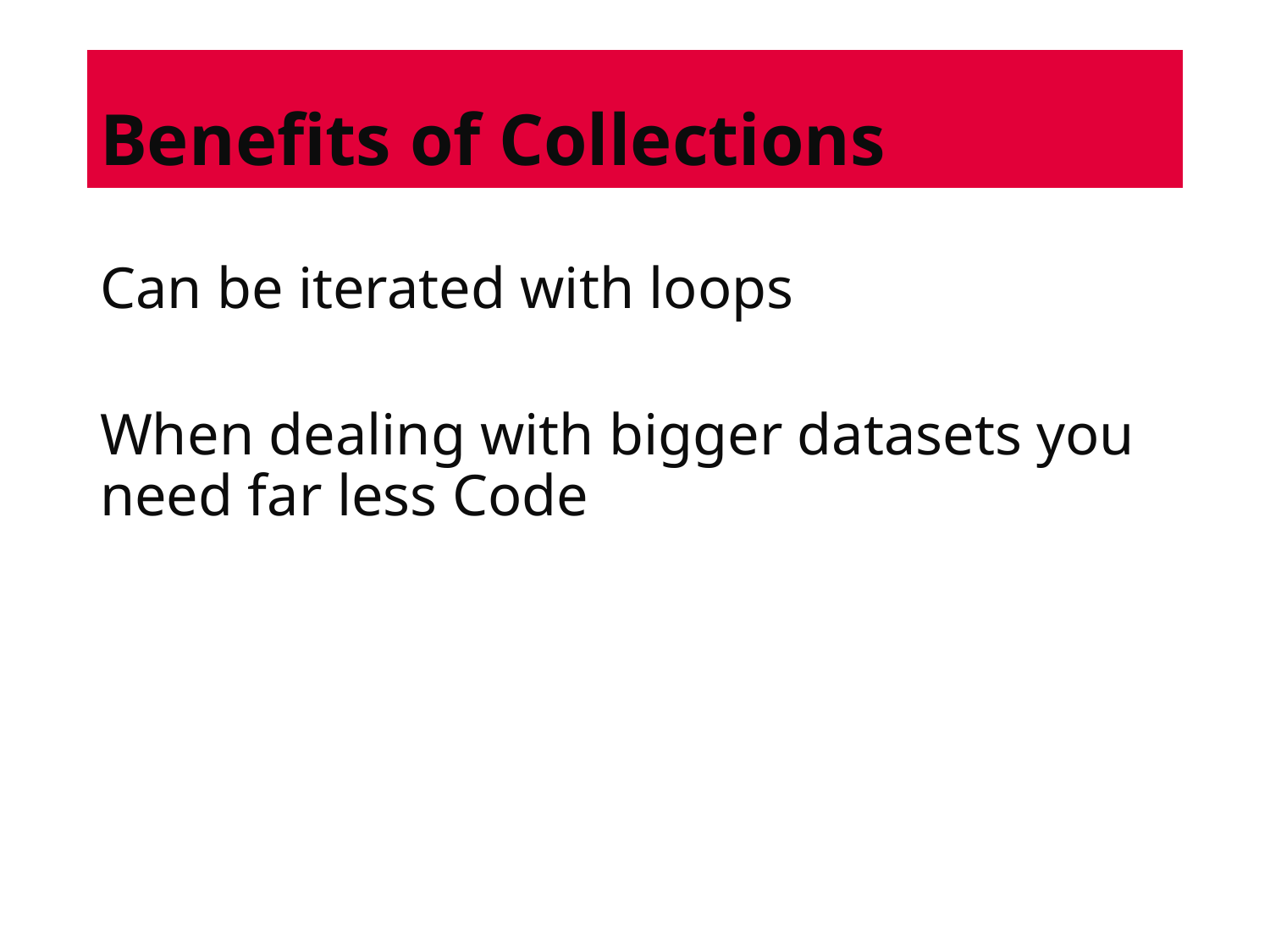

# Benefits of Collections
Can be iterated with loops
When dealing with bigger datasets you need far less Code